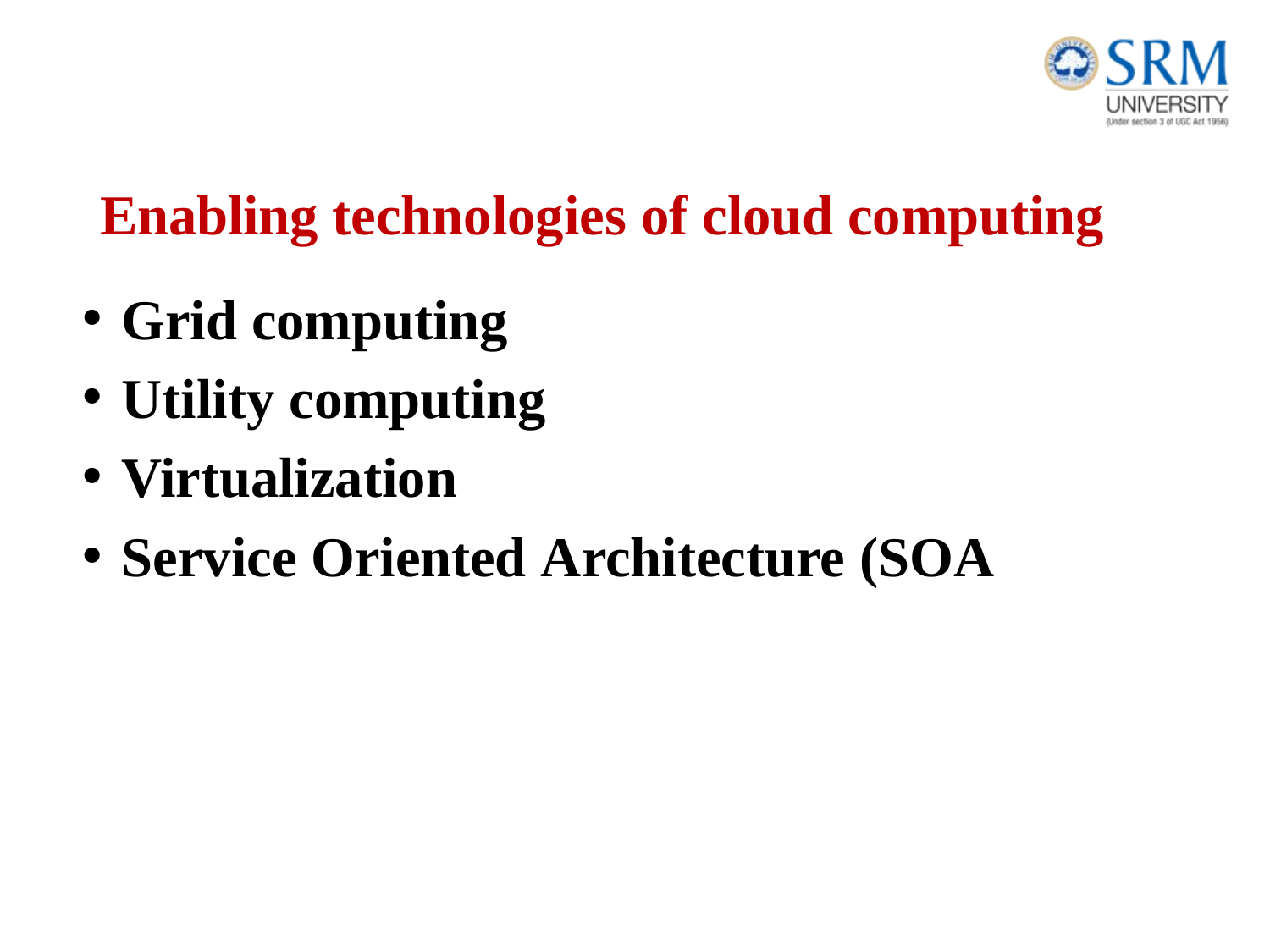

Enabling technologies of cloud computing
Grid computing
Utility computing
Virtualization
Service Oriented Architecture (SOA